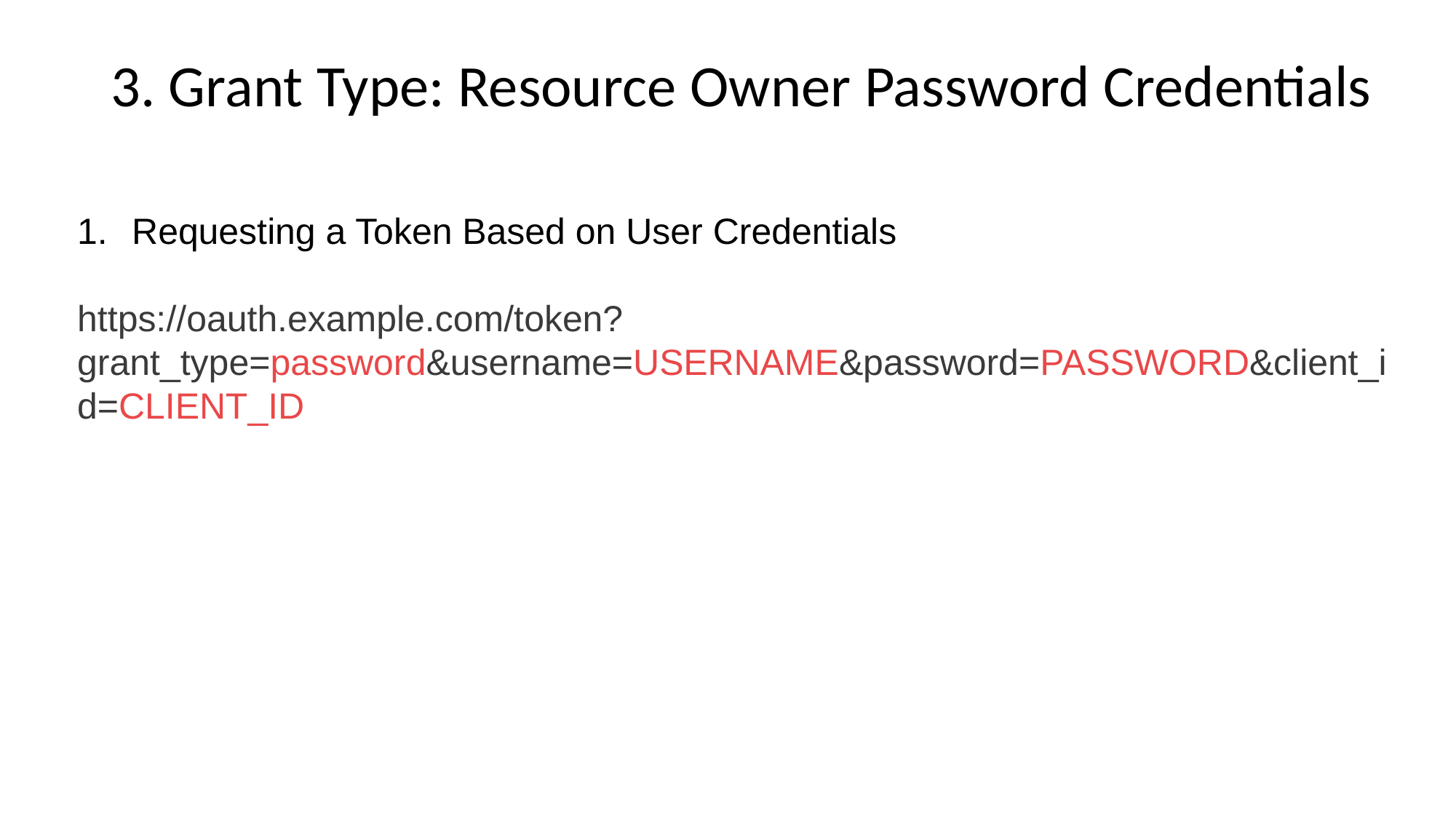

# 3. Grant Type: Resource Owner Password Credentials
Requesting a Token Based on User Credentials

https://oauth.example.com/token?grant_type=password&username=USERNAME&password=PASSWORD&client_id=CLIENT_ID